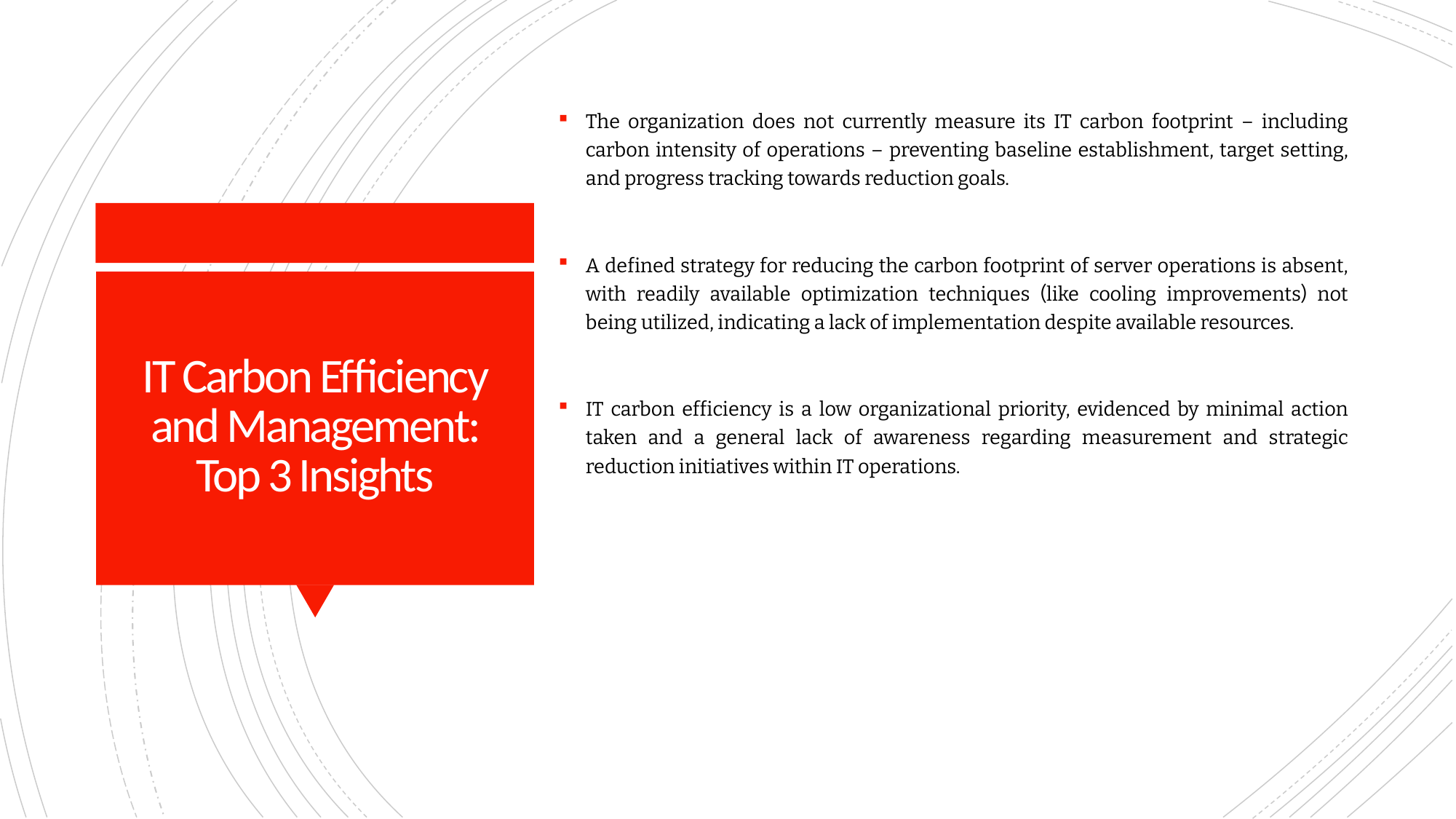

The organization does not currently measure its IT carbon footprint – including carbon intensity of operations – preventing baseline establishment, target setting, and progress tracking towards reduction goals.

A defined strategy for reducing the carbon footprint of server operations is absent, with readily available optimization techniques (like cooling improvements) not being utilized, indicating a lack of implementation despite available resources.

IT carbon efficiency is a low organizational priority, evidenced by minimal action taken and a general lack of awareness regarding measurement and strategic reduction initiatives within IT operations.
# IT Carbon Efficiency and Management: Top 3 Insights